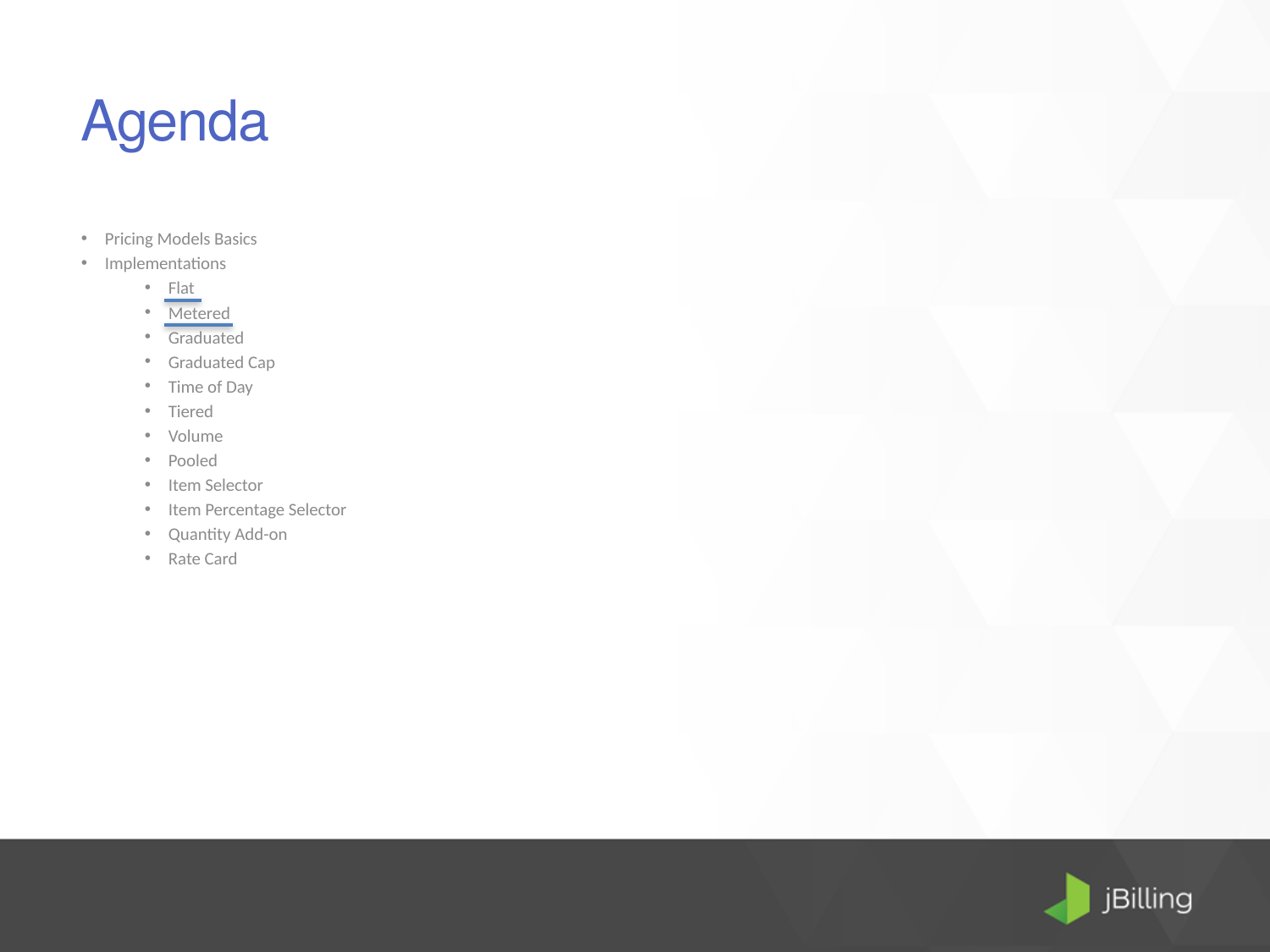

# Agenda
Pricing Models Basics
Implementations
Flat
Metered
Graduated
Graduated Cap
Time of Day
Tiered
Volume
Pooled
Item Selector
Item Percentage Selector
Quantity Add-on
Rate Card